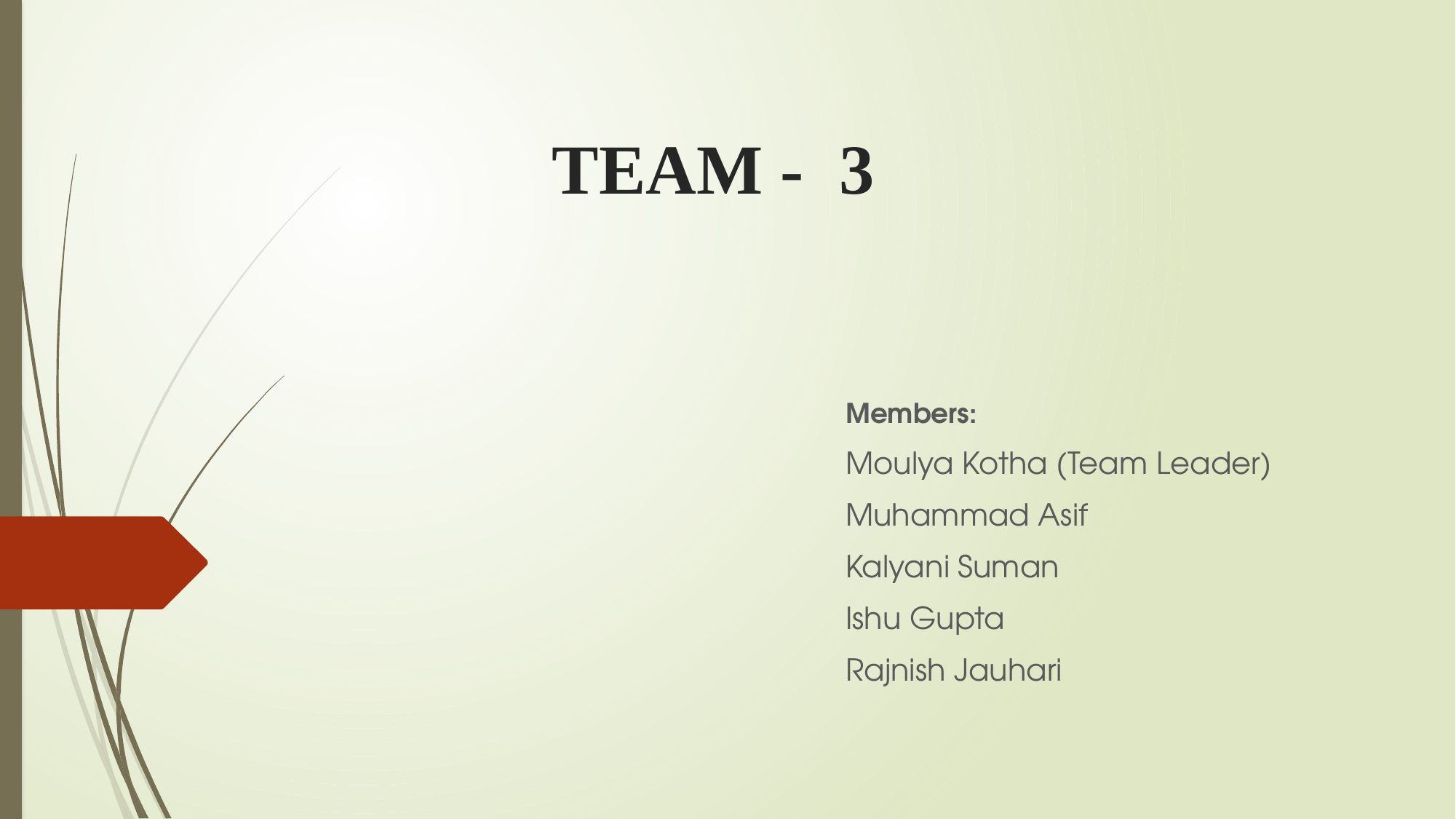

# TEAM -  3
Members:
Moulya Kotha (Team Leader)
Muhammad Asif
Kalyani Suman
Ishu Gupta
Rajnish Jauhari